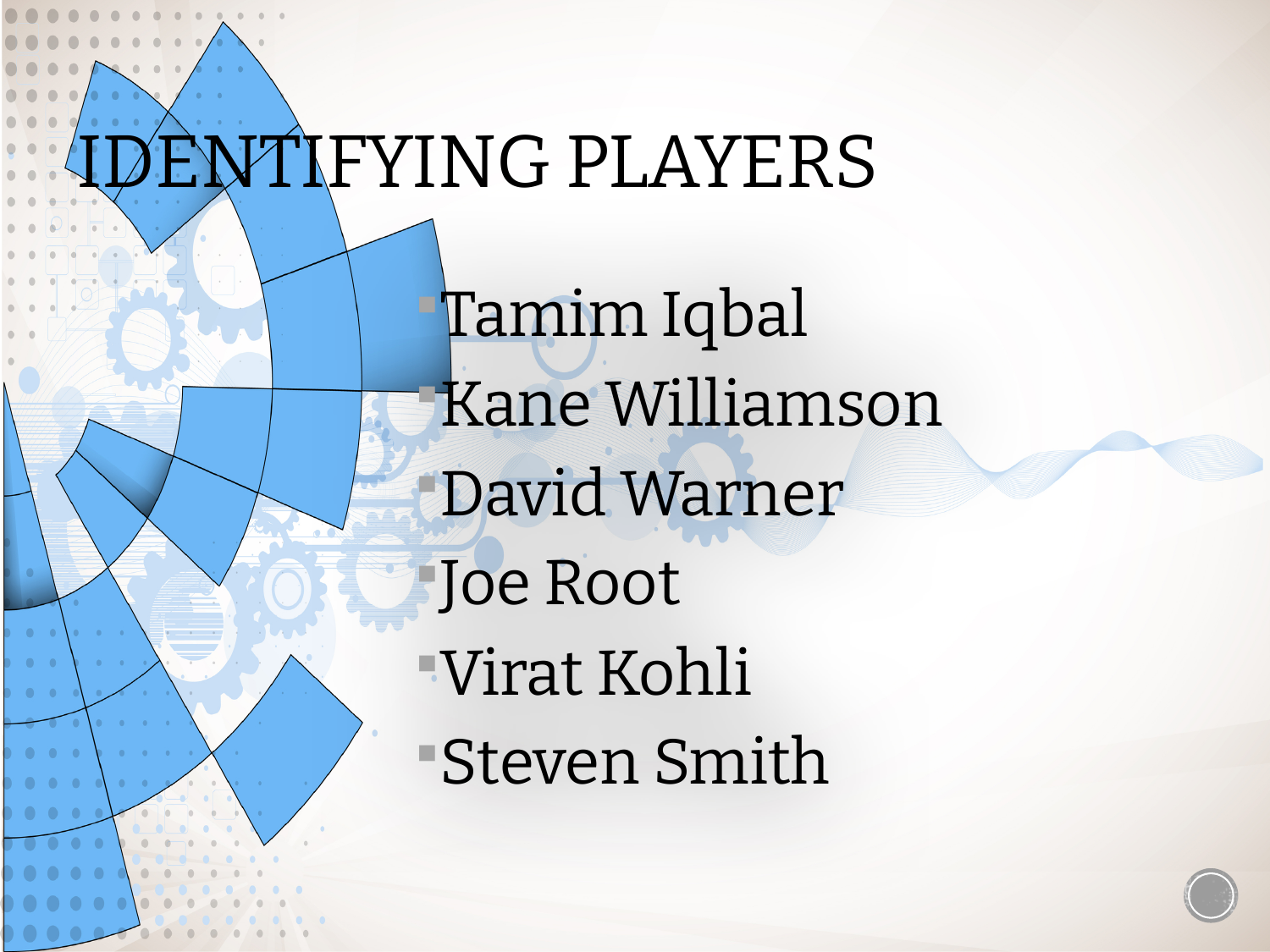

# Identifying Players
Tamim Iqbal
Kane Williamson
David Warner
Joe Root
Virat Kohli
Steven Smith